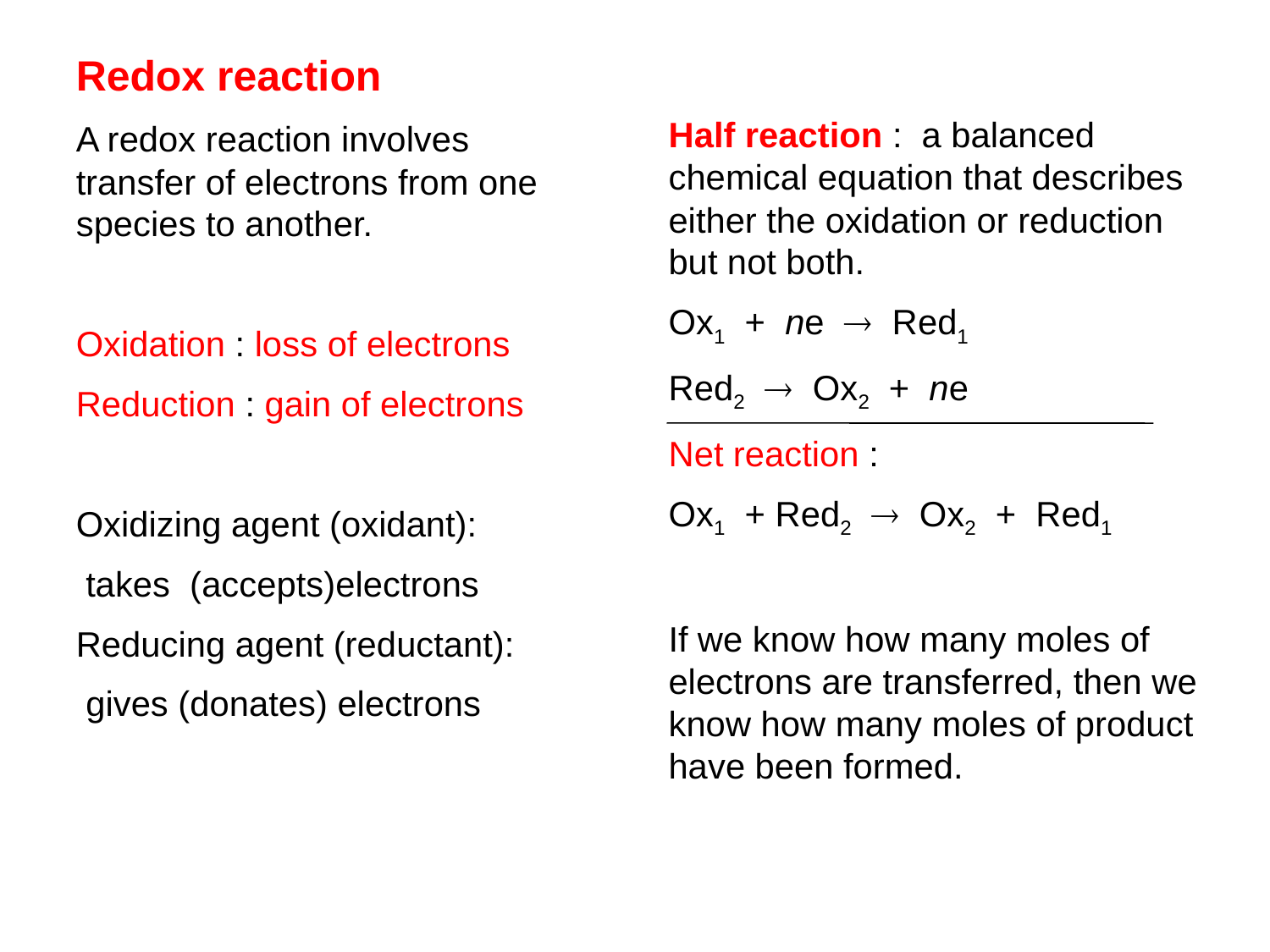

Redox reaction
A redox reaction involves transfer of electrons from one species to another.

Oxidation : loss of electrons
Reduction : gain of electrons

Oxidizing agent (oxidant):
 takes  (accepts)electrons
Reducing agent (reductant):
 gives (donates) electrons
Half reaction :  a balanced chemical equation that describes either the oxidation or reduction but not both.
Ox1  +  ne  →  Red1
Red2  →  Ox2  +  ne
Net reaction :
Ox1  + Red2  →  Ox2  +  Red1

If we know how many moles of electrons are transferred, then we know how many moles of product have been formed.